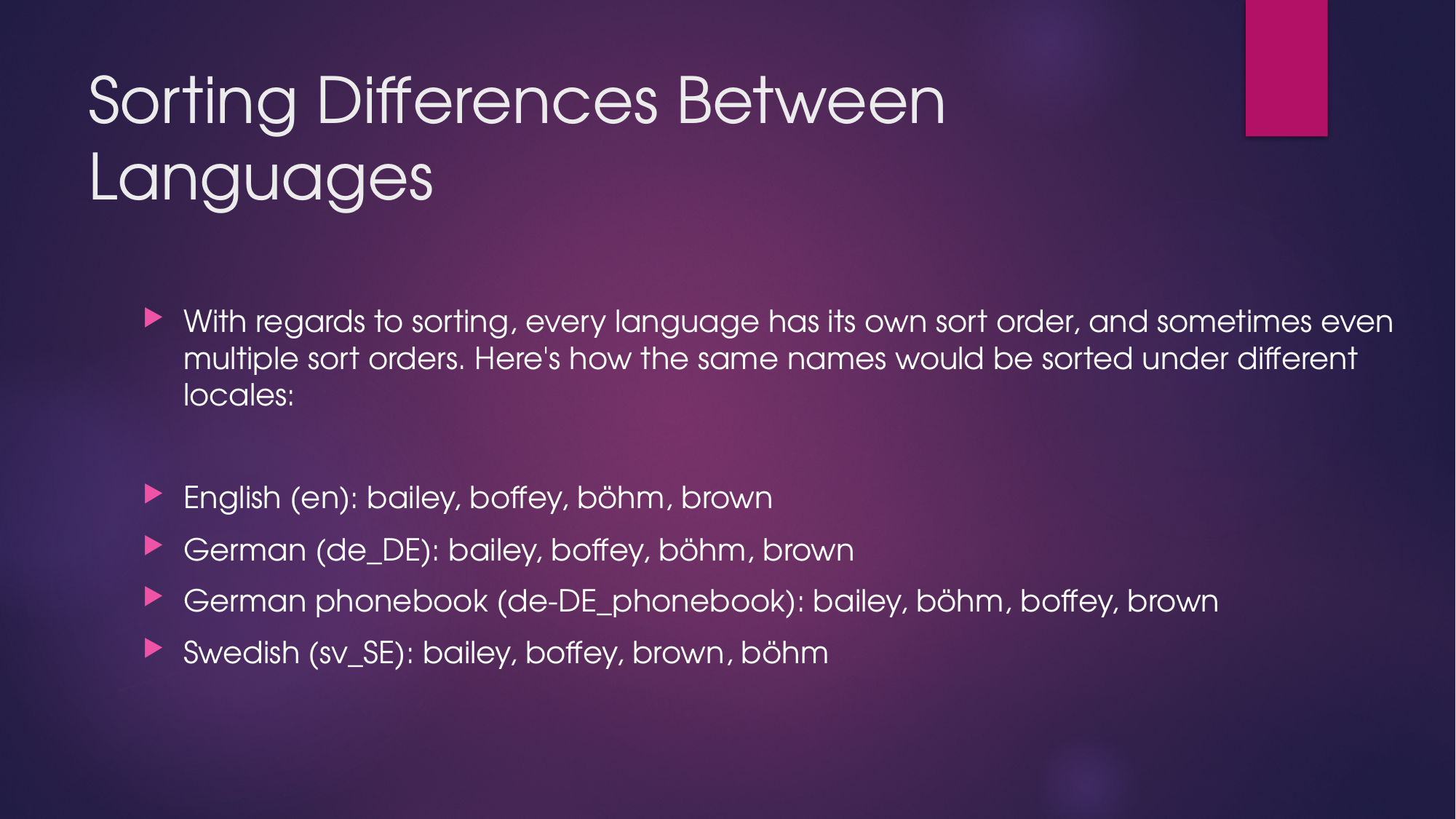

# Sorting Differences Between Languages

With regards to sorting, every language has its own sort order, and sometimes even multiple sort orders. Here's how the same names would be sorted under different locales:

English (en): bailey, boffey, böhm, brown
German (de_DE): bailey, boffey, böhm, brown
German phonebook (de-DE_phonebook): bailey, böhm, boffey, brown
Swedish (sv_SE): bailey, boffey, brown, böhm